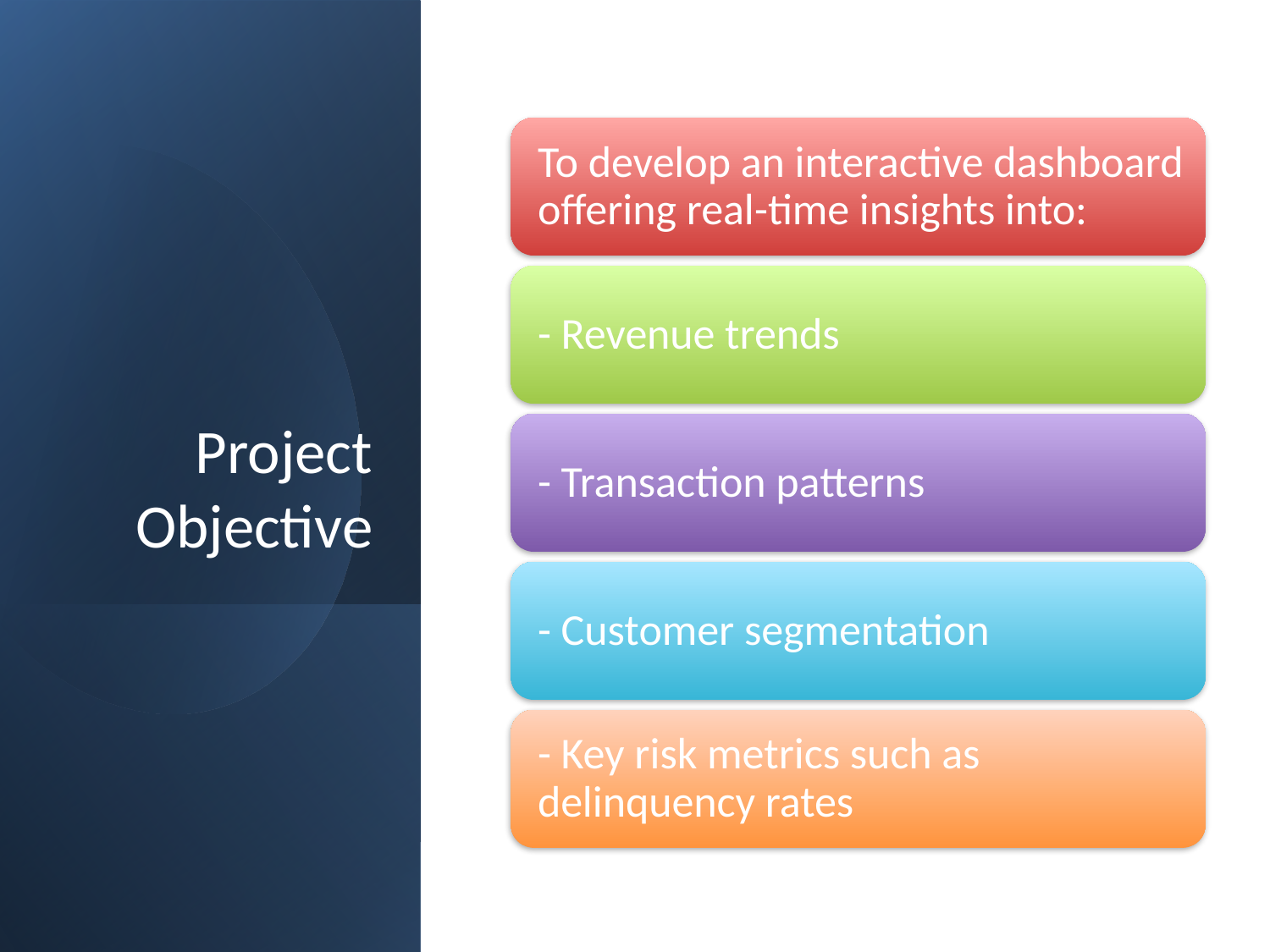

To develop an interactive dashboard offering real-time insights into:
- Revenue trends
- Transaction patterns
- Customer segmentation
- Key risk metrics such as delinquency rates

# Project Objective